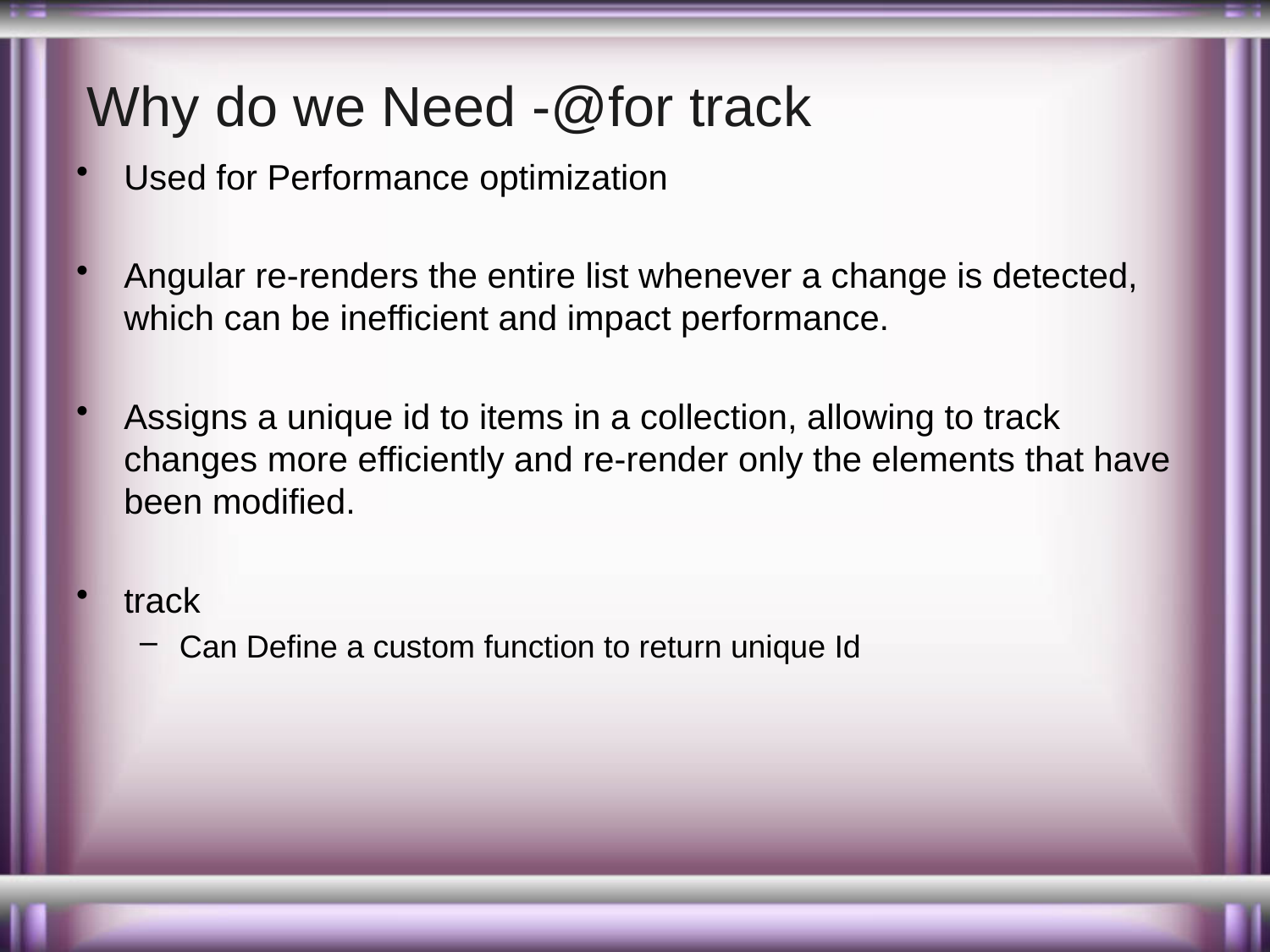

# Why do we Need -@for track
Used for Performance optimization

Angular re-renders the entire list whenever a change is detected, which can be inefficient and impact performance.

Assigns a unique id to items in a collection, allowing to track changes more efficiently and re-render only the elements that have been modified.

track
Can Define a custom function to return unique Id